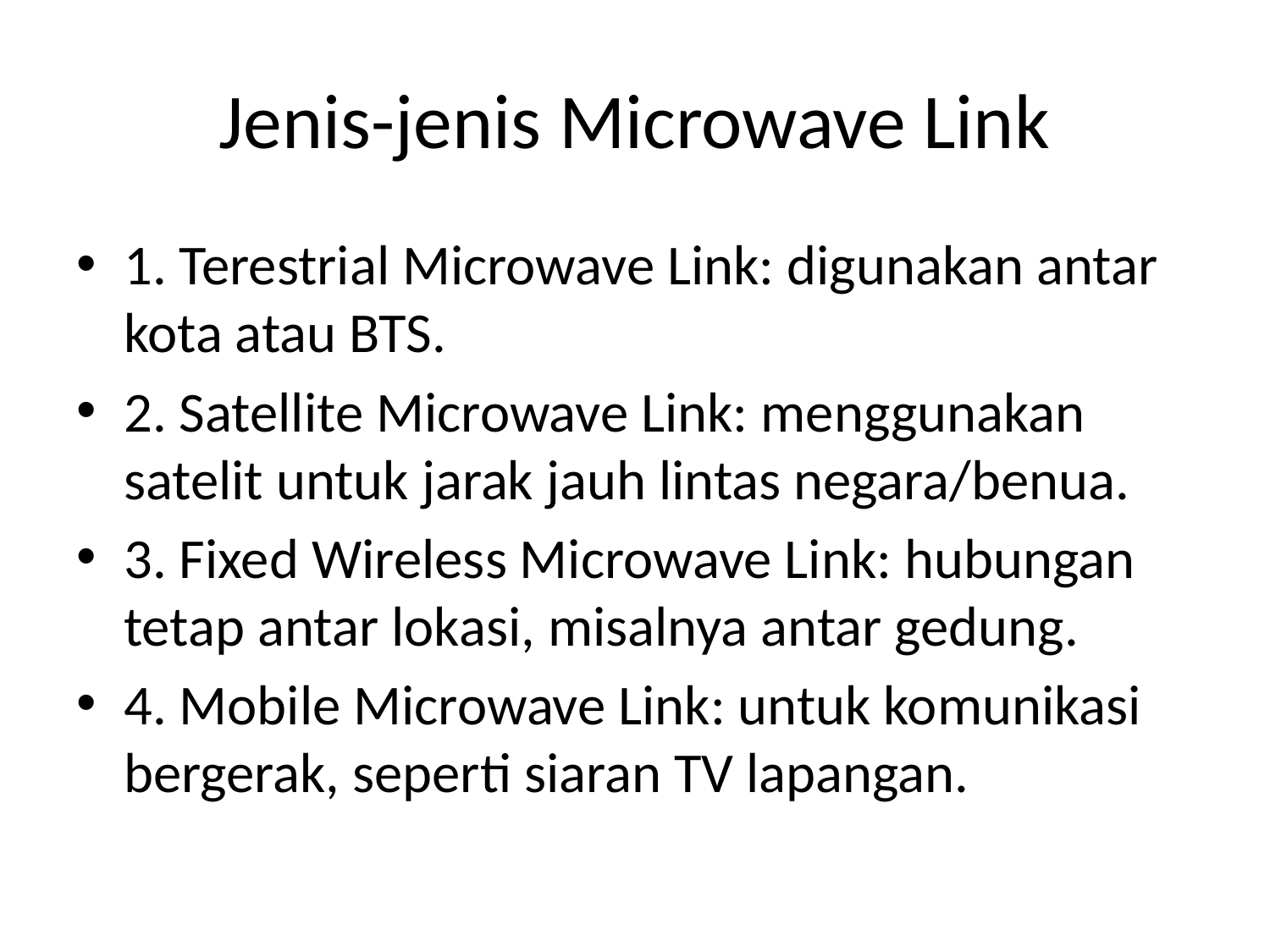

# Jenis-jenis Microwave Link
1. Terestrial Microwave Link: digunakan antar kota atau BTS.
2. Satellite Microwave Link: menggunakan satelit untuk jarak jauh lintas negara/benua.
3. Fixed Wireless Microwave Link: hubungan tetap antar lokasi, misalnya antar gedung.
4. Mobile Microwave Link: untuk komunikasi bergerak, seperti siaran TV lapangan.